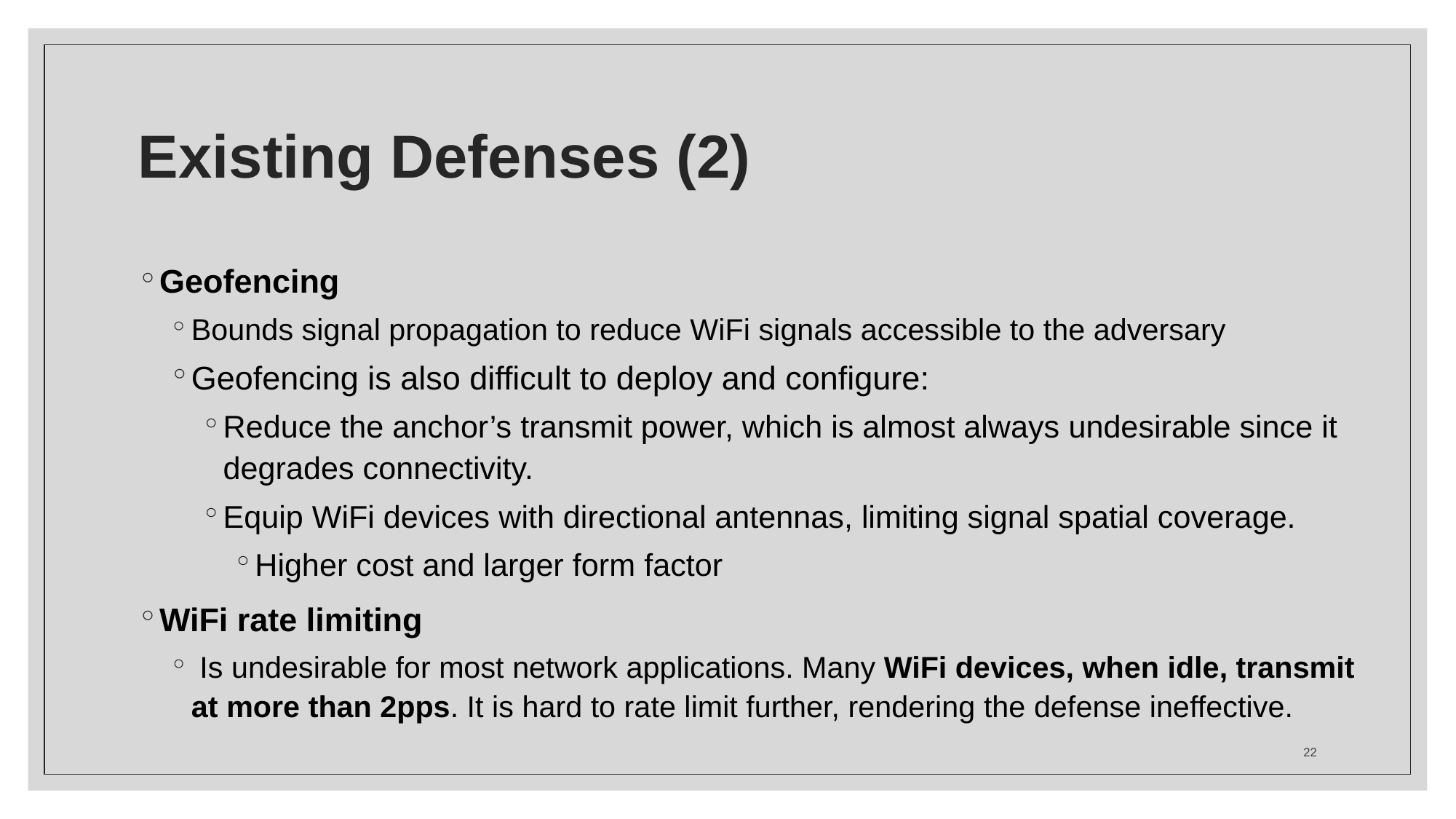

# Existing Defenses (2)
Geofencing
Bounds signal propagation to reduce WiFi signals accessible to the adversary
Geofencing is also difficult to deploy and configure:
Reduce the anchor’s transmit power, which is almost always undesirable since it degrades connectivity.
Equip WiFi devices with directional antennas, limiting signal spatial coverage.
Higher cost and larger form factor
WiFi rate limiting
 Is undesirable for most network applications. Many WiFi devices, when idle, transmit at more than 2pps. It is hard to rate limit further, rendering the defense ineffective.

22